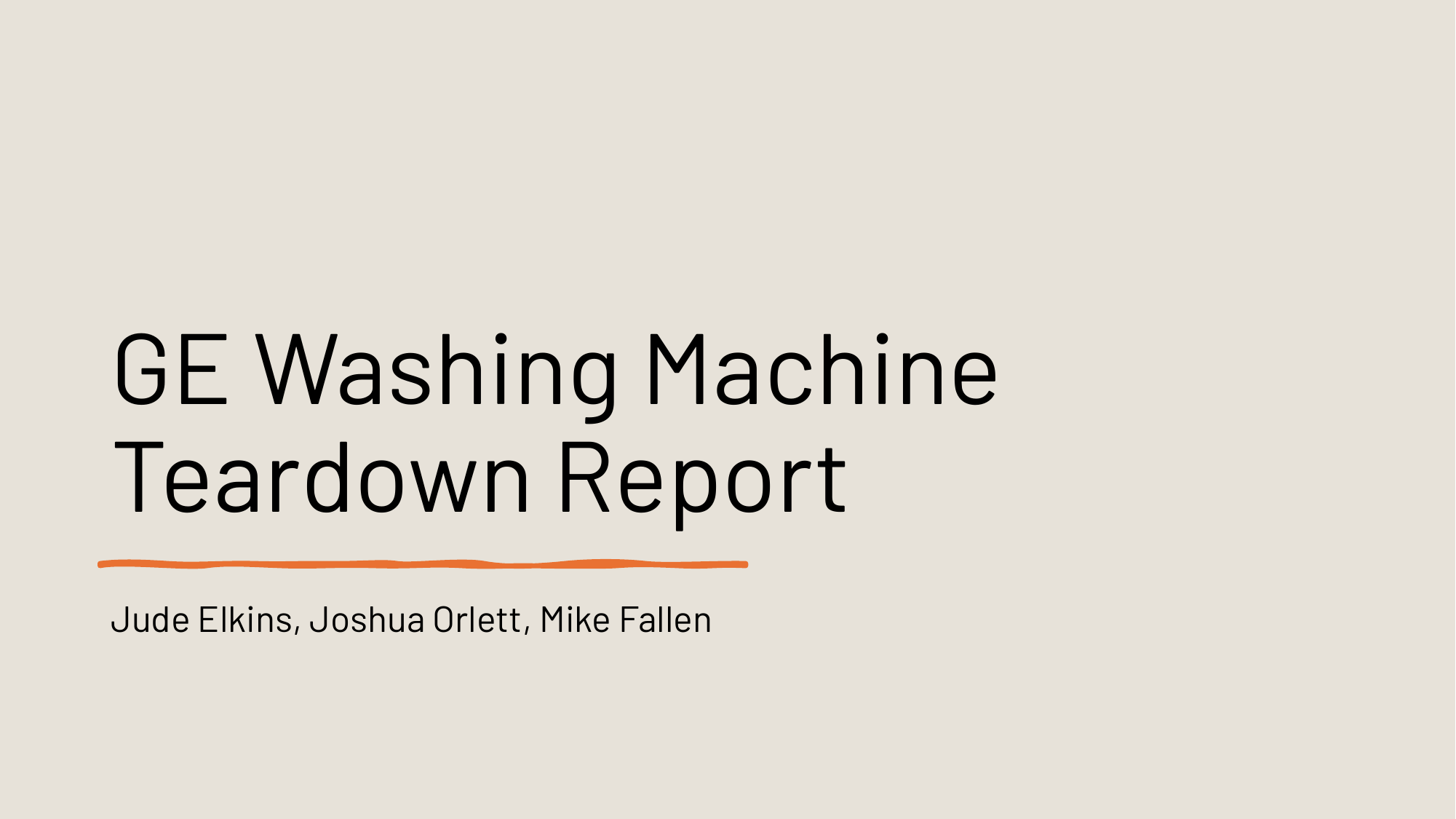

# GE Washing Machine Teardown Report

Jude Elkins, Joshua Orlett, Mike Fallen